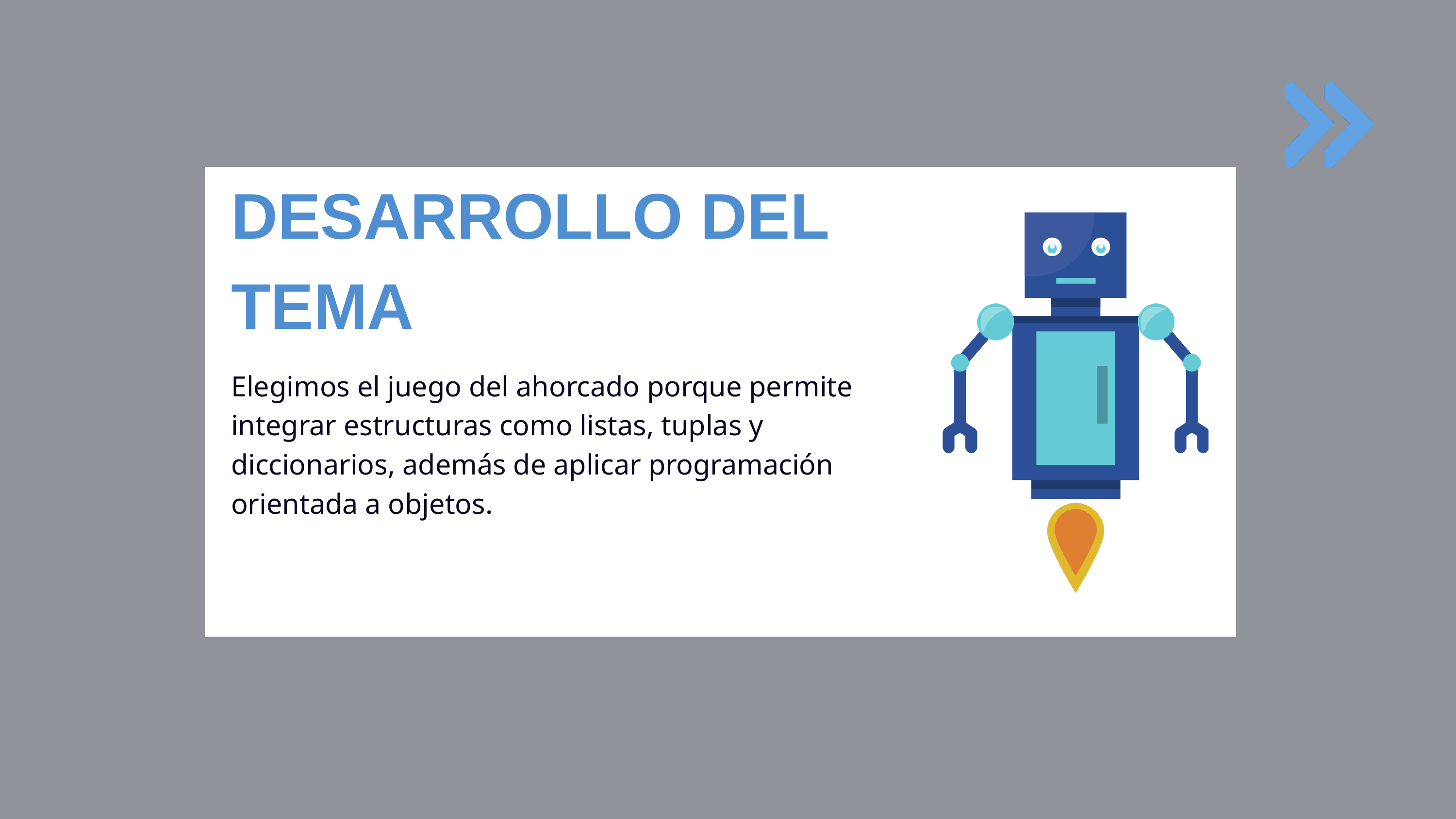

DESARROLLO DEL TEMA

Elegimos el juego del ahorcado porque permite integrar estructuras como listas, tuplas y diccionarios, además de aplicar programación orientada a objetos.